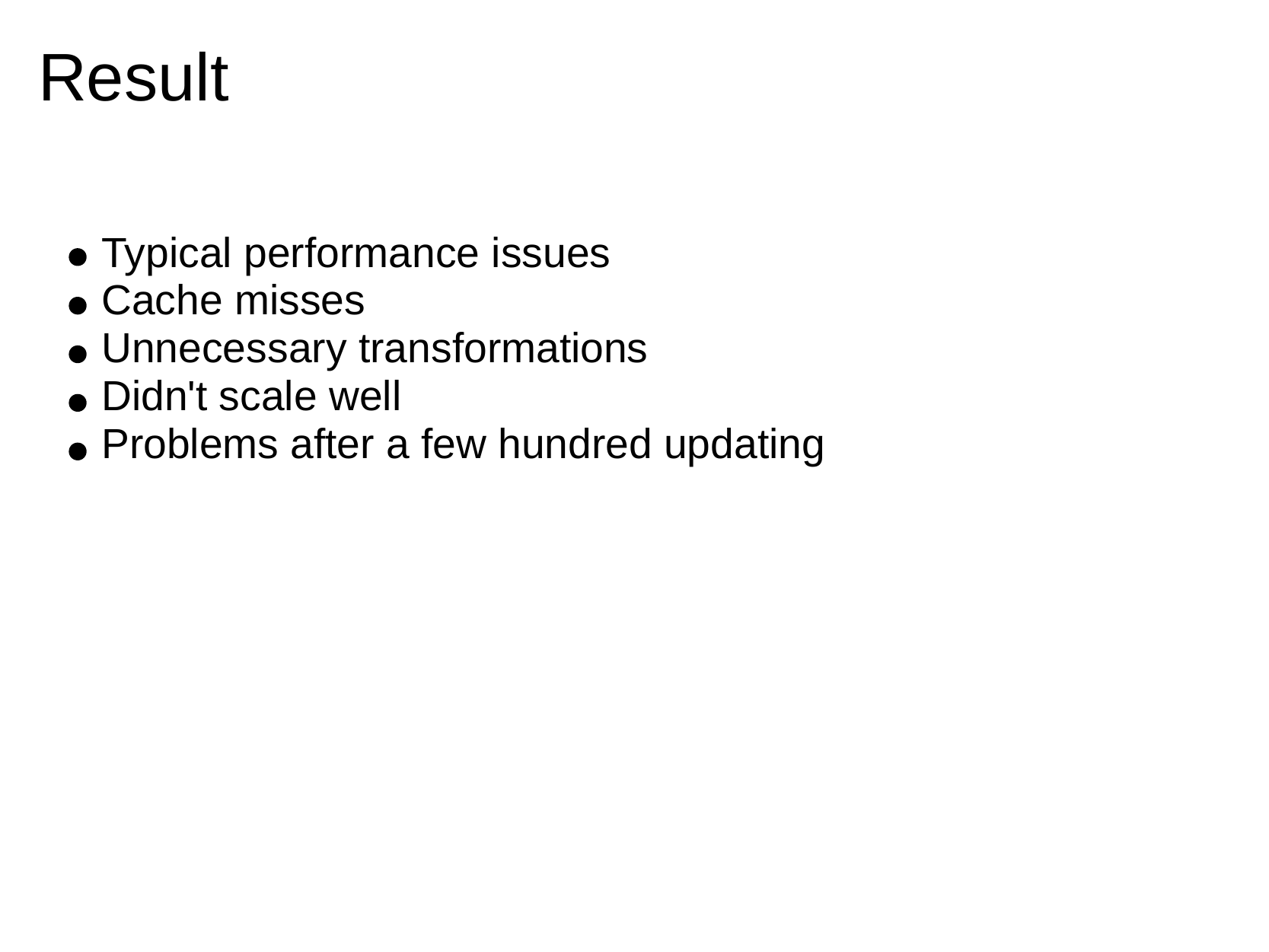

Result
Typical performance issues
Cache misses
Unnecessary transformations
Didn't scale well
Problems after a few hundred updating